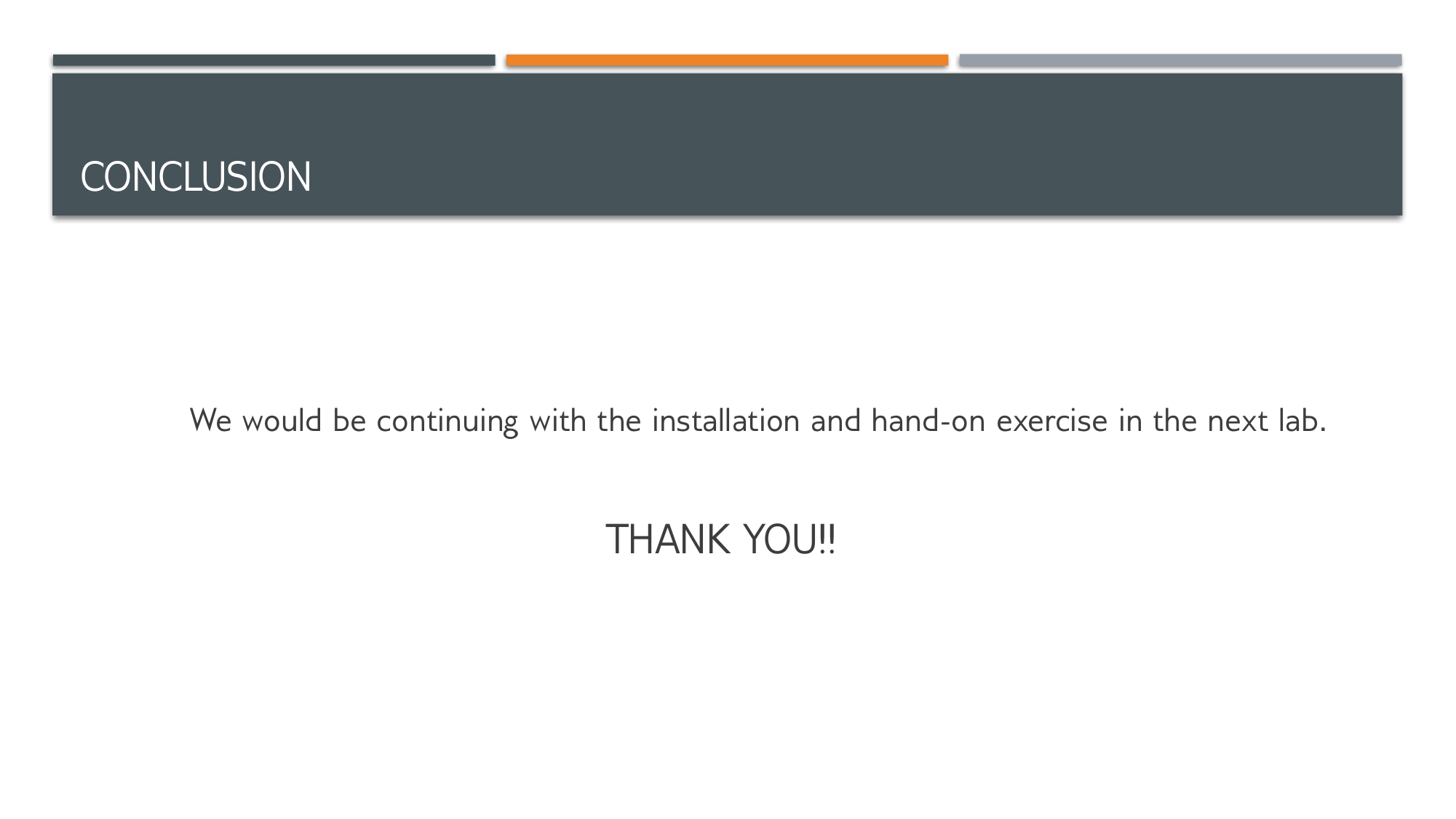

# conclusion
	We would be continuing with the installation and hand-on exercise in the next lab.

THANK YOU!!